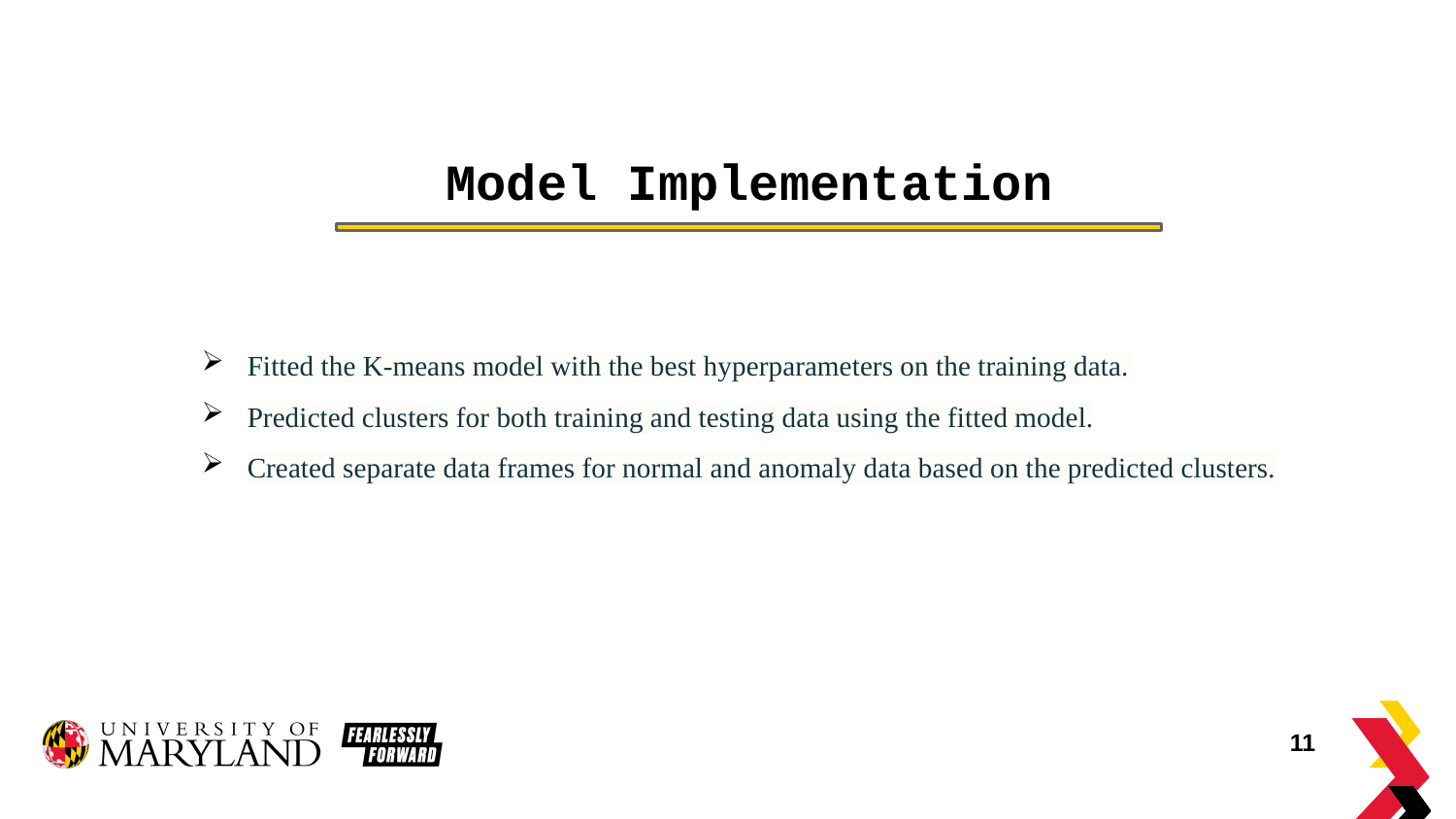

# Model Implementation

Fitted the K-means model with the best hyperparameters on the training data.
Predicted clusters for both training and testing data using the fitted model.
Created separate data frames for normal and anomaly data based on the predicted clusters.
11